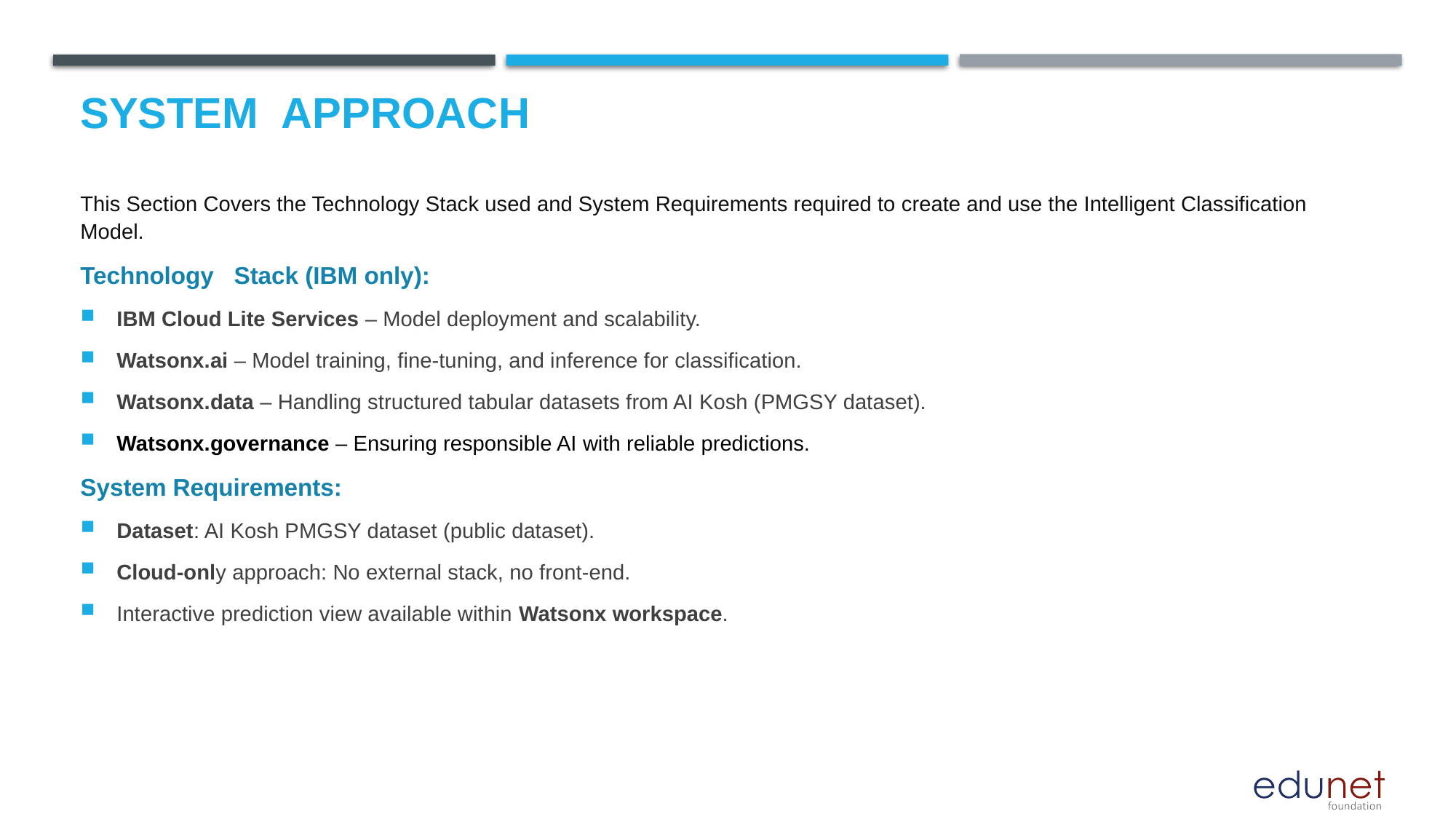

# System  Approach
This Section Covers the Technology Stack used and System Requirements required to create and use the Intelligent Classification Model.
Technology   Stack (IBM only):
IBM Cloud Lite Services – Model deployment and scalability.
Watsonx.ai – Model training, fine-tuning, and inference for classification.
Watsonx.data – Handling structured tabular datasets from AI Kosh (PMGSY dataset).
Watsonx.governance – Ensuring responsible AI with reliable predictions.
System Requirements:
Dataset: AI Kosh PMGSY dataset (public dataset).
Cloud-only approach: No external stack, no front-end.
Interactive prediction view available within Watsonx workspace.